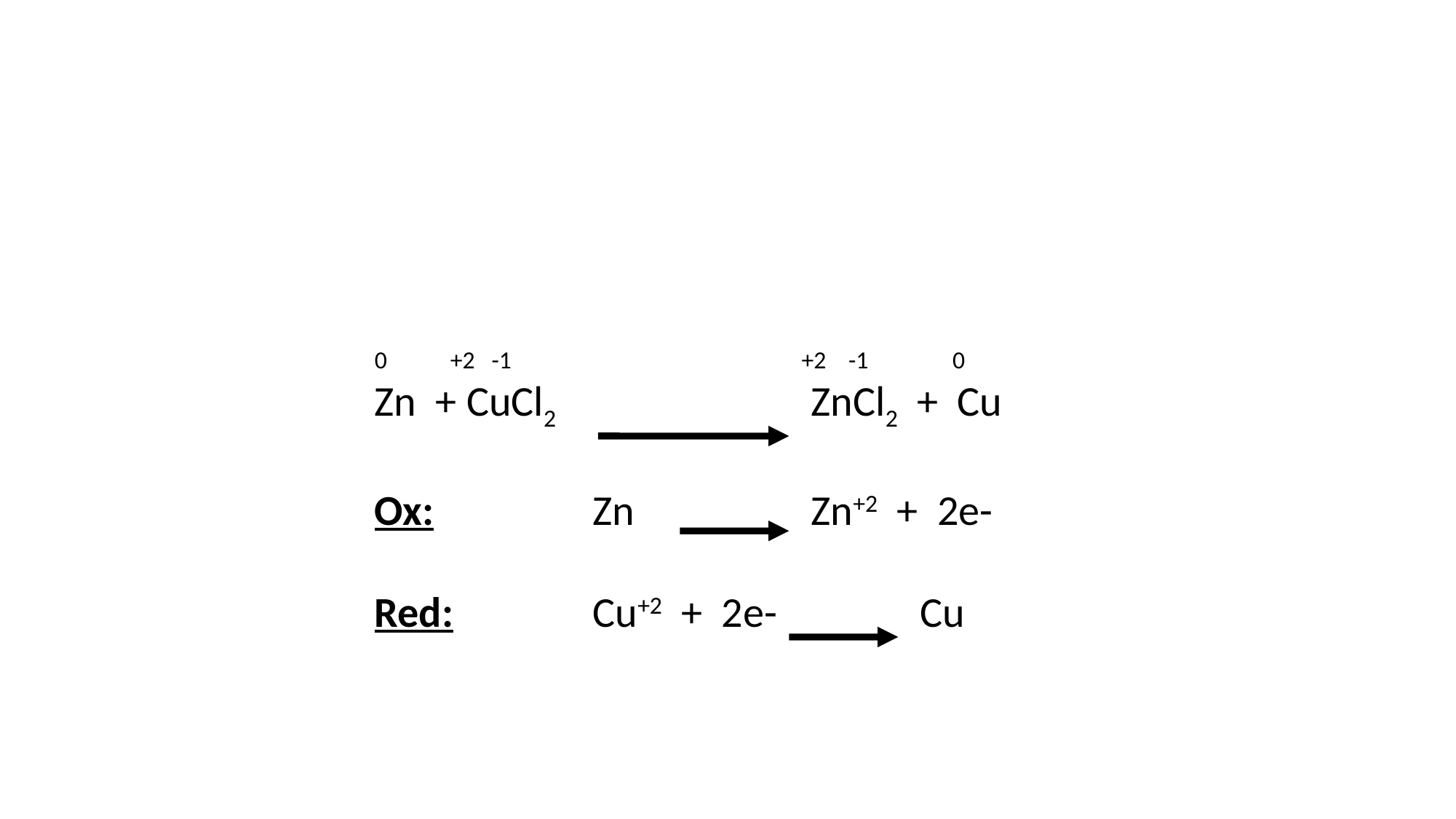

0       +2   -1		            +2    -1               0
Zn  + CuCl2			ZnCl2  +  Cu

Ox:		Zn		Zn+2  +  2e-

Red:		Cu+2  +  2e-		Cu